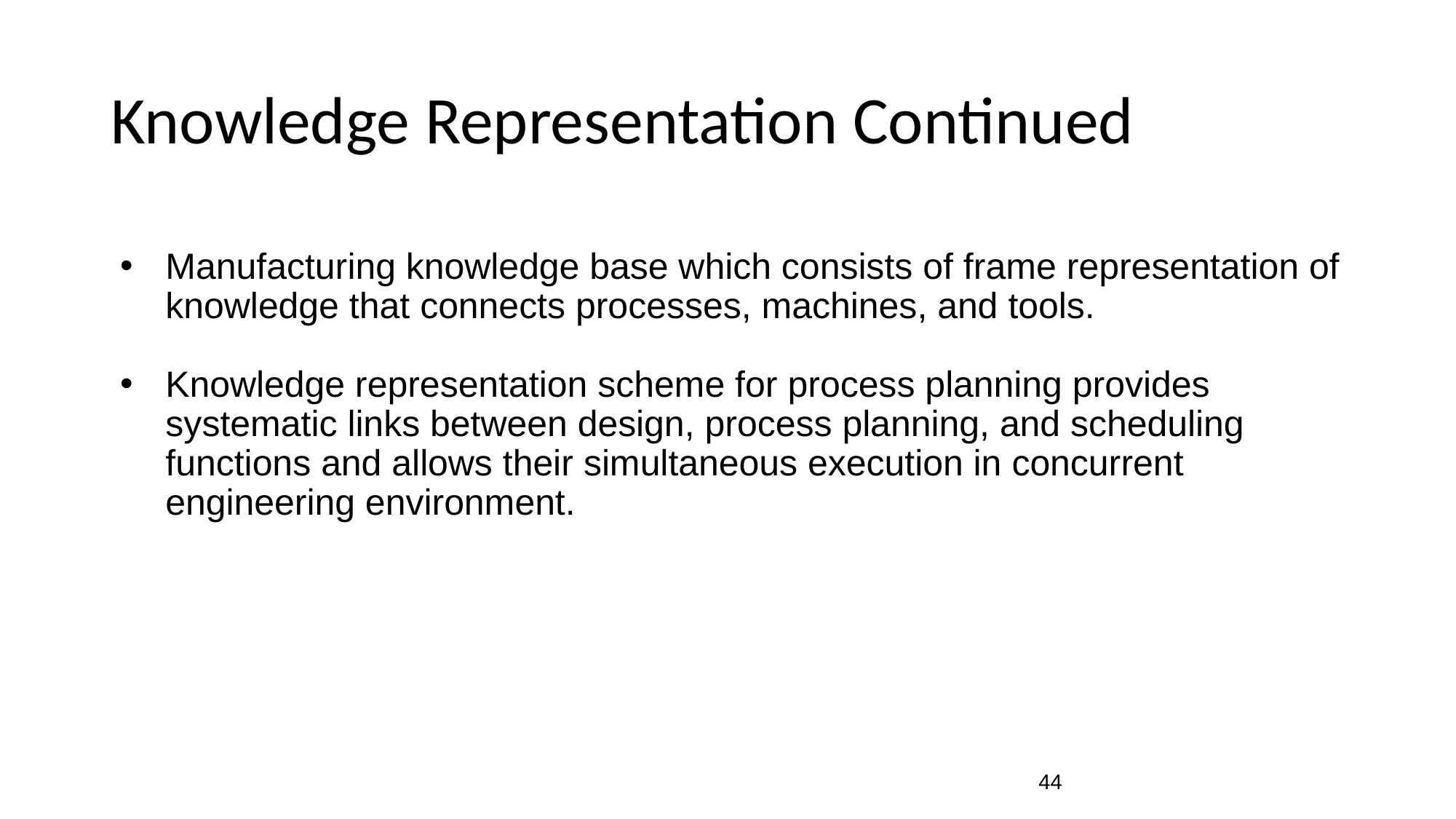

# Knowledge Representation Continued

Manufacturing knowledge base which consists of frame representation of knowledge that connects processes, machines, and tools.

Knowledge representation scheme for process planning provides systematic links between design, process planning, and scheduling functions and allows their simultaneous execution in concurrent engineering environment.

44